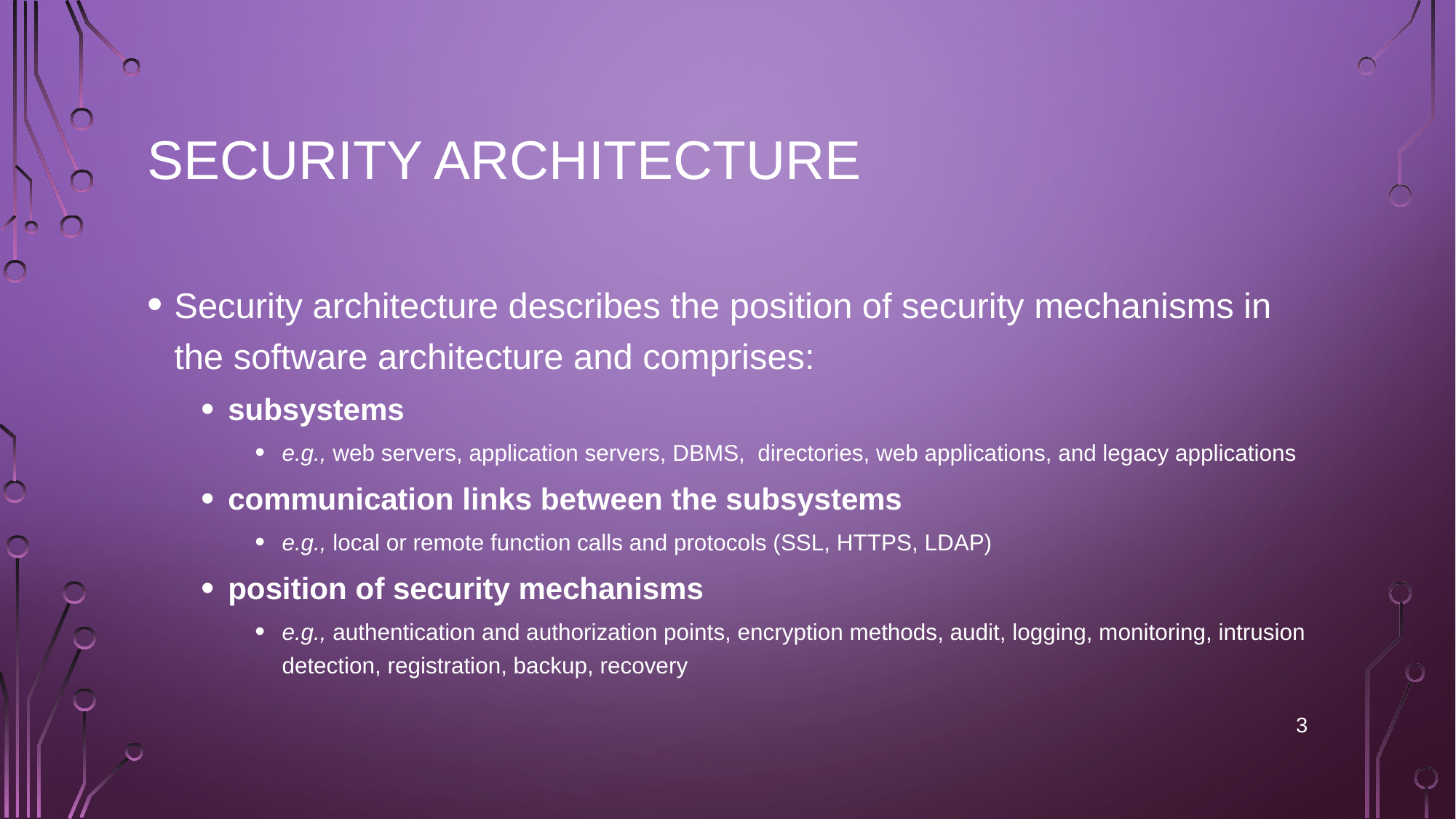

# Security Architecture
Security architecture describes the position of security mechanisms in the software architecture and comprises:
subsystems
e.g., web servers, application servers, DBMS,  directories, web applications, and legacy applications
communication links between the subsystems
e.g., local or remote function calls and protocols (SSL, HTTPS, LDAP)
position of security mechanisms
e.g., authentication and authorization points, encryption methods, audit, logging, monitoring, intrusion detection, registration, backup, recovery
3